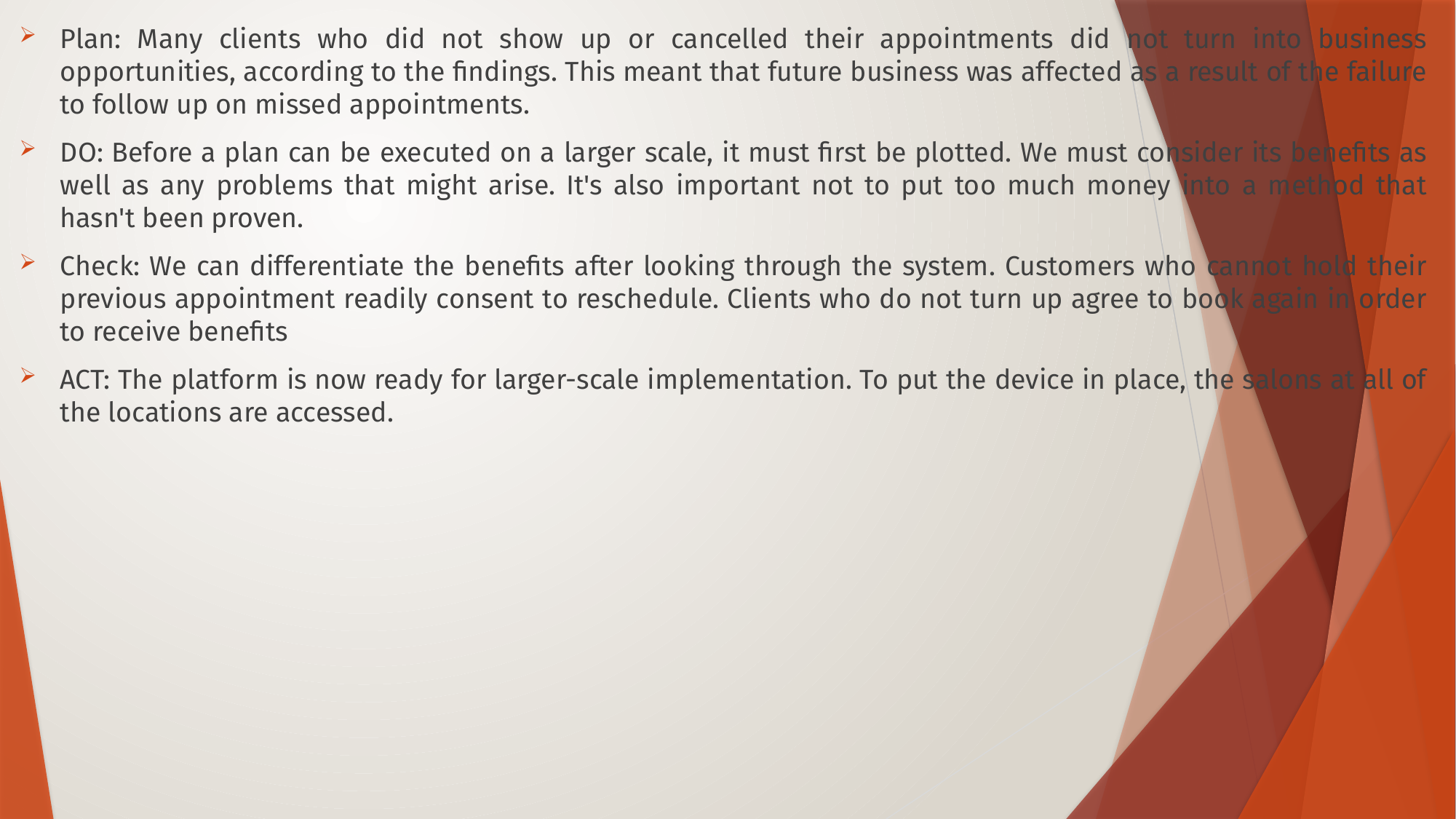

Plan: Many clients who did not show up or cancelled their appointments did not turn into business opportunities, according to the findings. This meant that future business was affected as a result of the failure to follow up on missed appointments.
DO: Before a plan can be executed on a larger scale, it must first be plotted. We must consider its benefits as well as any problems that might arise. It's also important not to put too much money into a method that hasn't been proven.
Check: We can differentiate the benefits after looking through the system. Customers who cannot hold their previous appointment readily consent to reschedule. Clients who do not turn up agree to book again in order to receive benefits
ACT: The platform is now ready for larger-scale implementation. To put the device in place, the salons at all of the locations are accessed.